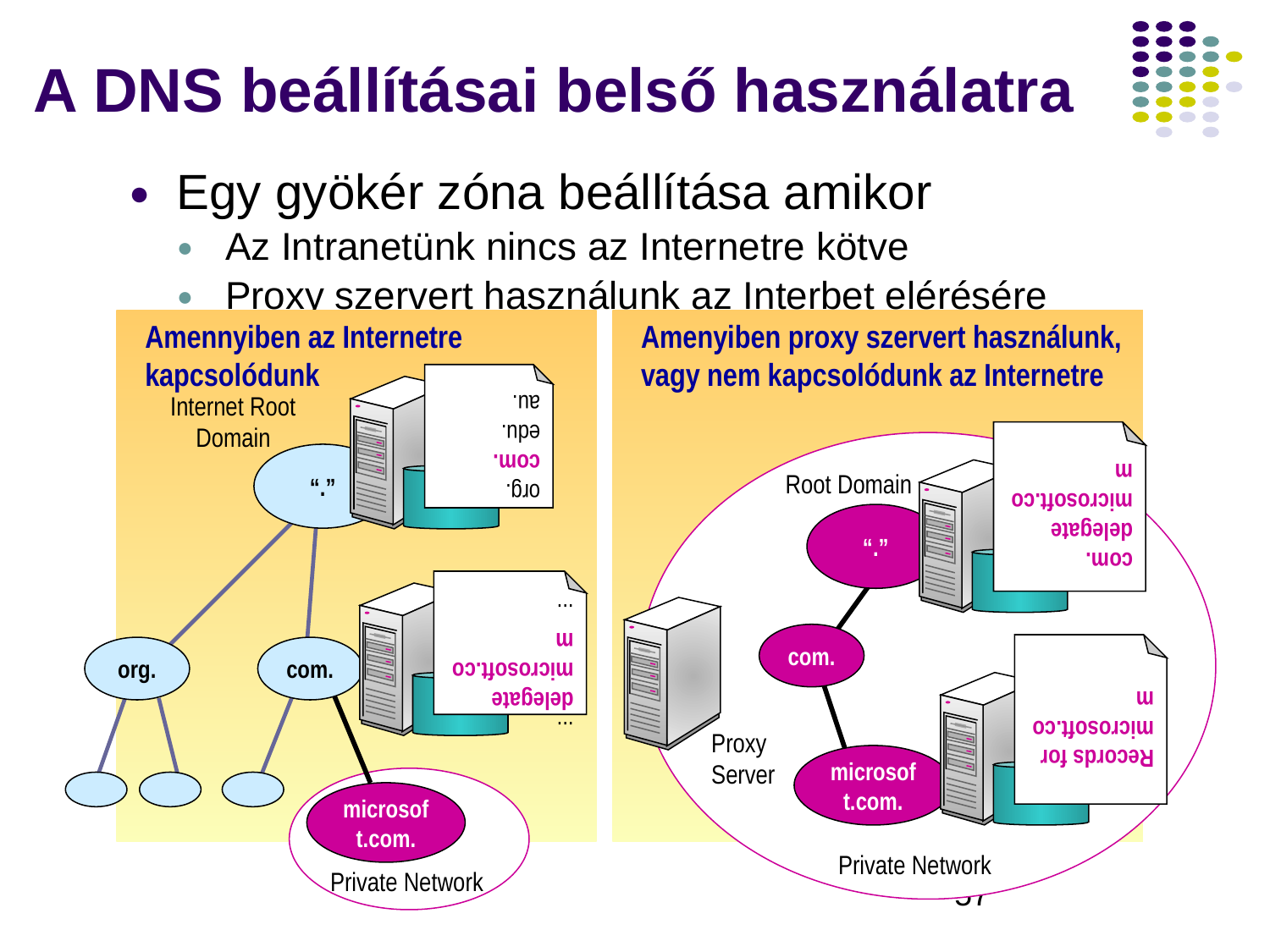

# A DNS beállításai belső használatra
Egy gyökér zóna beállítása amikor
Az Intranetünk nincs az Internetre kötve
Proxy szervert használunk az Interbet elérésére
Amennyiben az Internetre
kapcsolódunk
Amenyiben proxy szervert használunk,
vagy nem kapcsolódunk az Internetre
com.
delegate
microsoft.com

Root Domain
“.”

com.
Records for
microsoft.com

Proxy
Server
microsoft.com.
Private Network
org.
com.
edu.
au.

Internet Root Domain
“.”
...
delegate
microsoft.com
...

org.
com.

microsoft.com.
Private Network
57